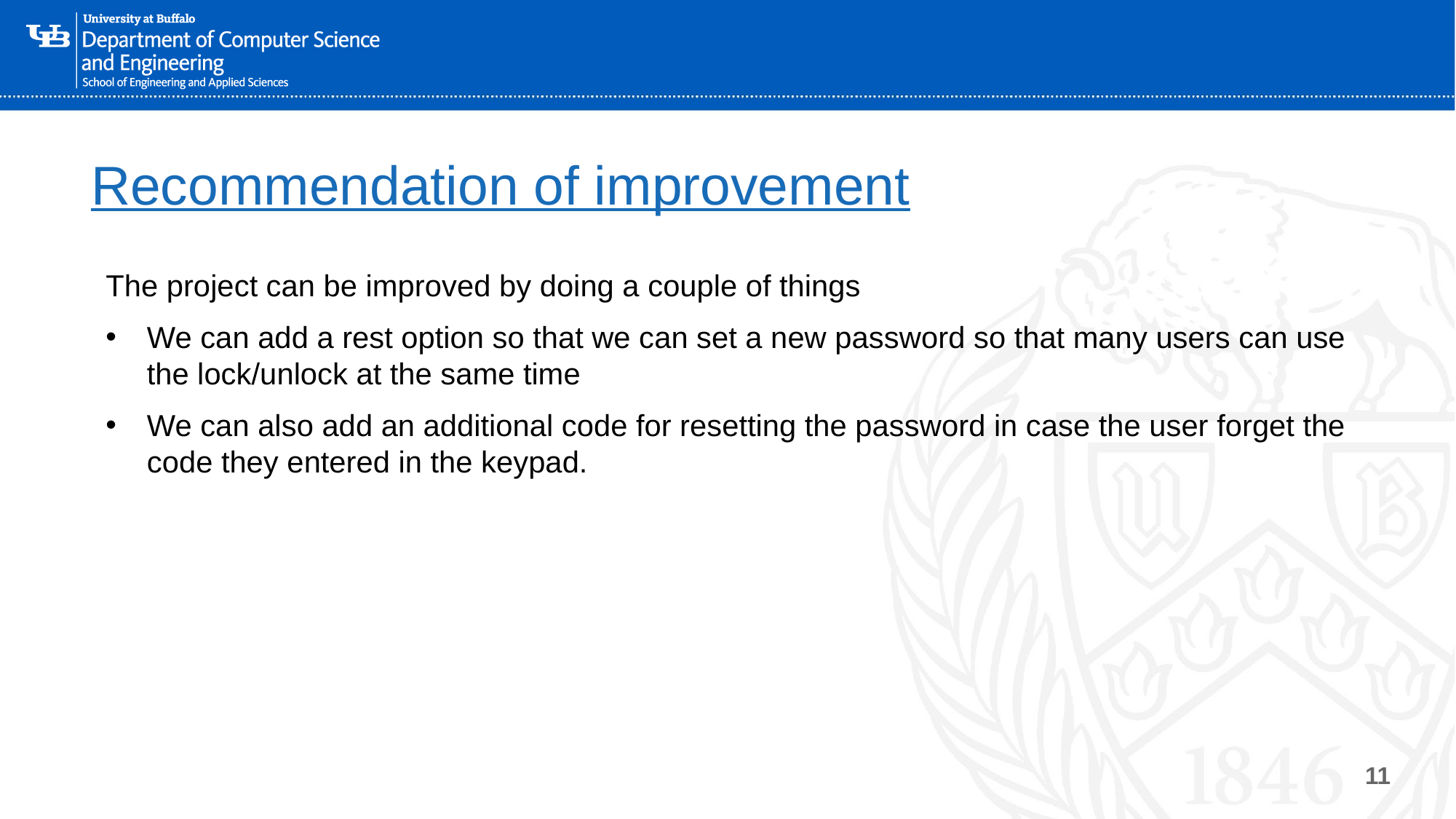

# Recommendation of improvement
The project can be improved by doing a couple of things
We can add a rest option so that we can set a new password so that many users can use the lock/unlock at the same time
We can also add an additional code for resetting the password in case the user forget the code they entered in the keypad.